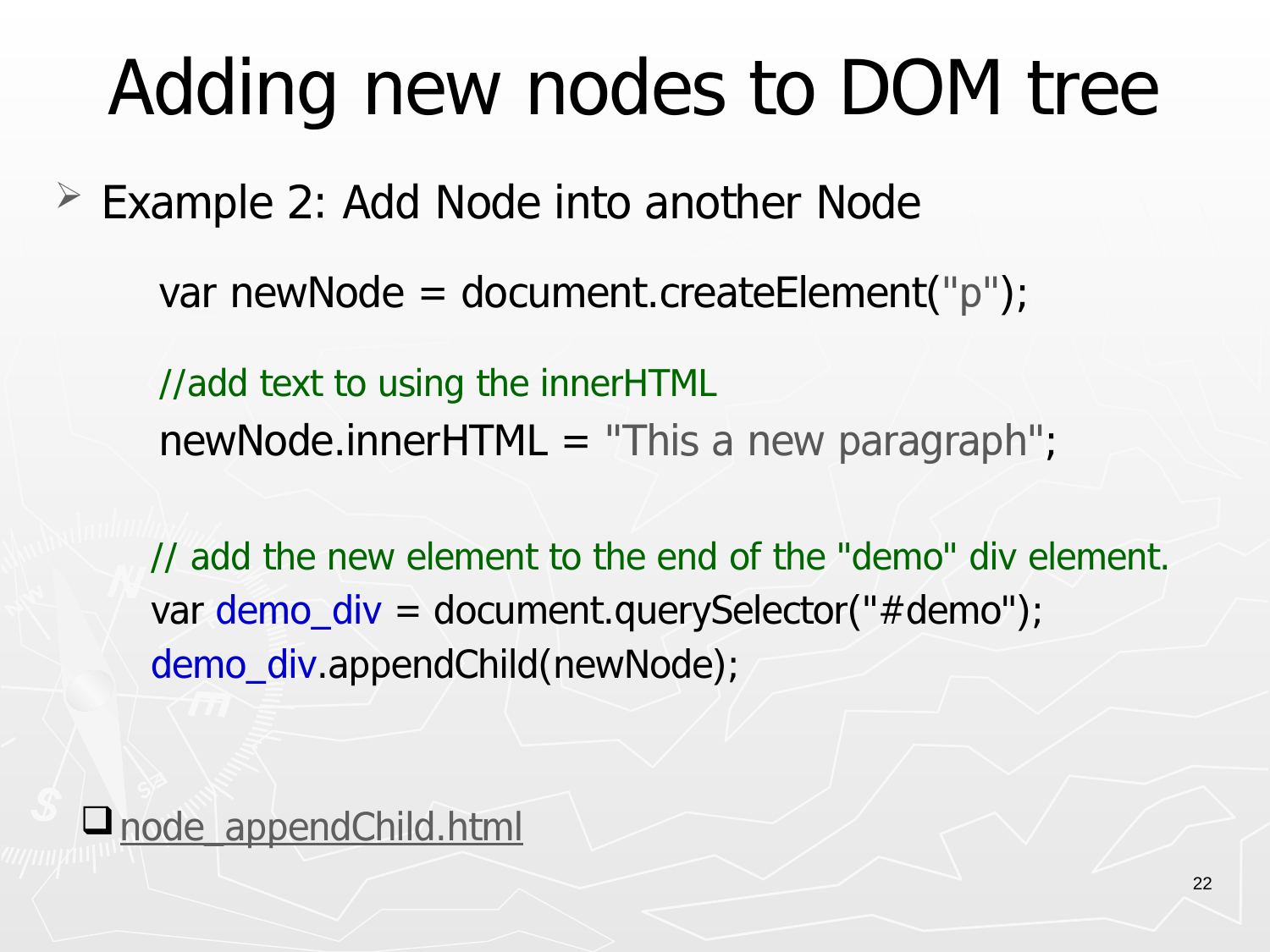

# Adding new nodes to DOM tree
Example 2: Add Node into another Node

        var newNode = document.createElement("p");

        //add text to using the innerHTML
        newNode.innerHTML = "This a new paragraph";

        // add the new element to the end of the "demo" div element.
        var demo_div = document.querySelector("#demo");
        demo_div.appendChild(newNode);
node_appendChild.html
22